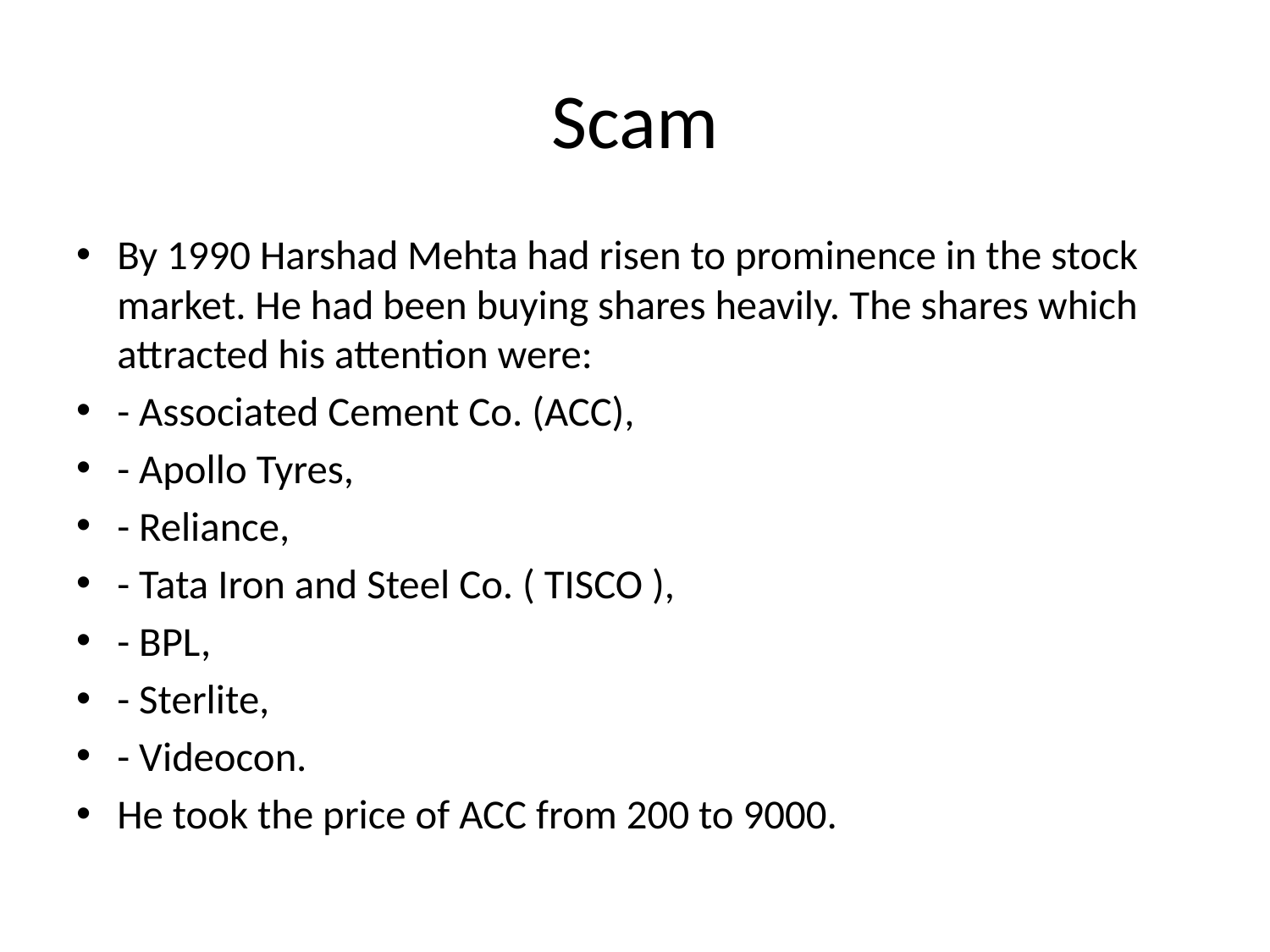

# Scam
By 1990 Harshad Mehta had risen to prominence in the stock market. He had been buying shares heavily. The shares which attracted his attention were:
- Associated Cement Co. (ACC),
- Apollo Tyres,
- Reliance,
- Tata Iron and Steel Co. ( TISCO ),
- BPL,
- Sterlite,
- Videocon.
He took the price of ACC from 200 to 9000.